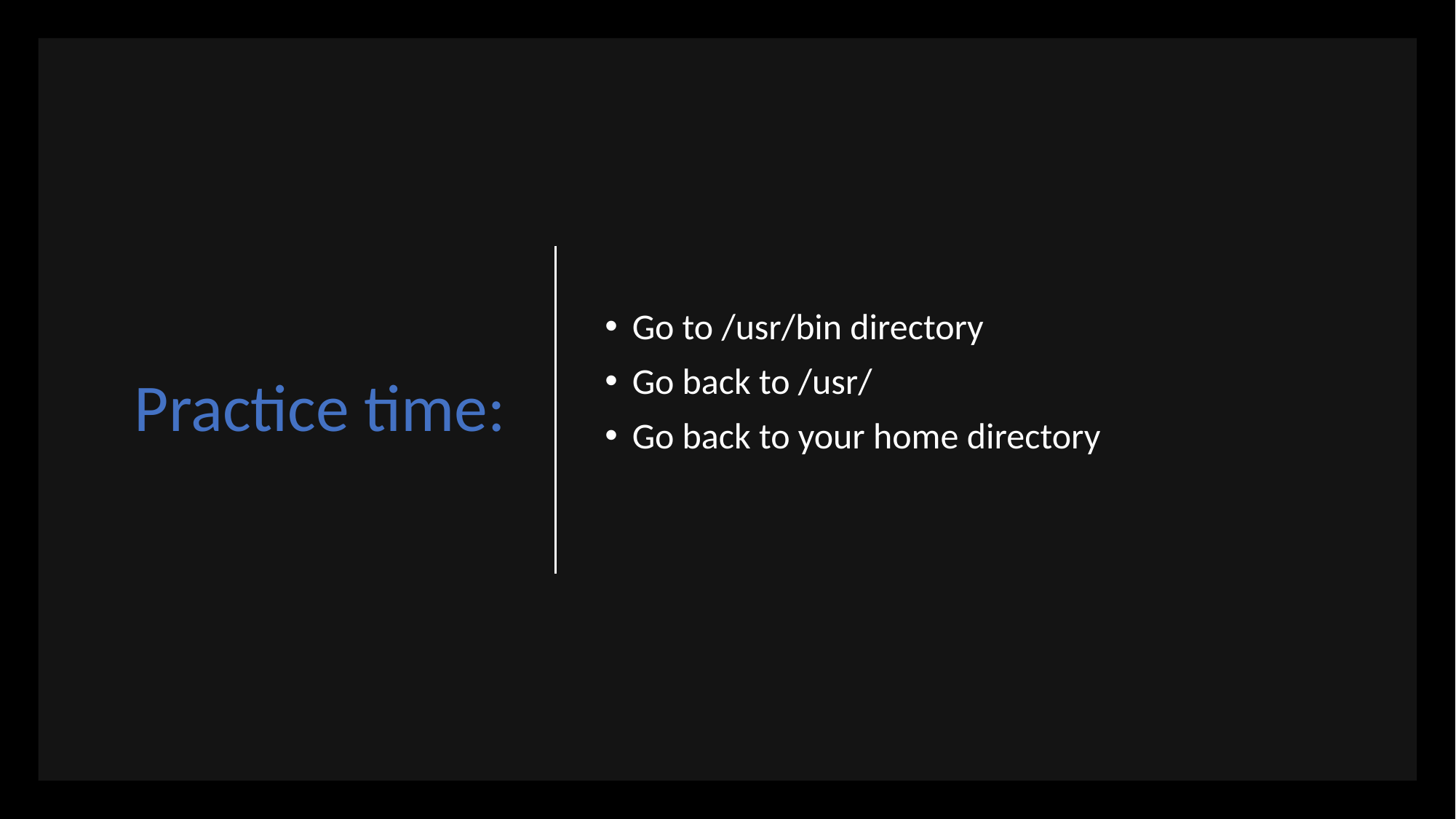

# Practice time:
Go to /usr/bin directory
Go back to /usr/
Go back to your home directory